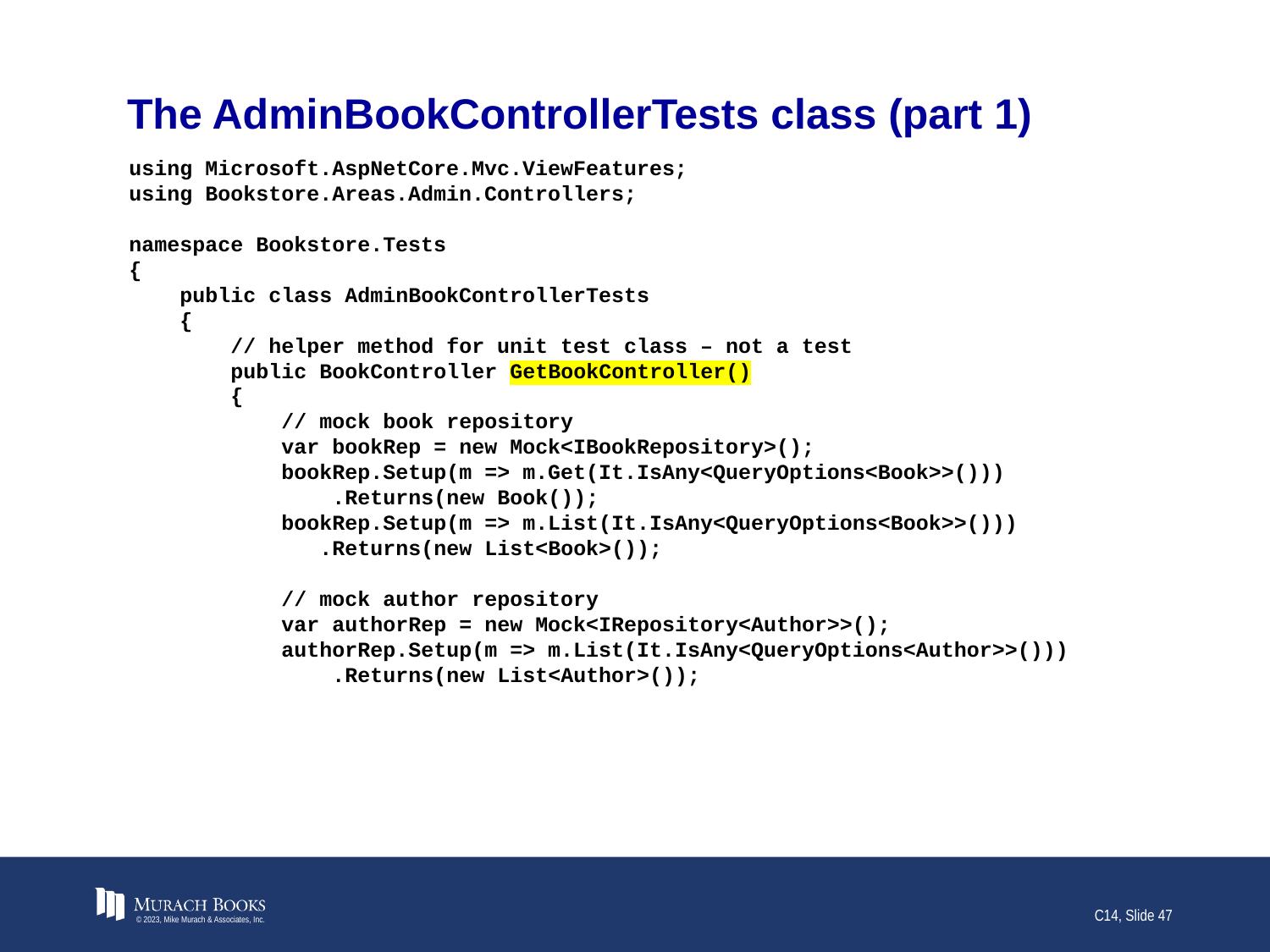

# The AdminBookControllerTests class (part 1)
using Microsoft.AspNetCore.Mvc.ViewFeatures;
using Bookstore.Areas.Admin.Controllers;

namespace Bookstore.Tests
{
    public class AdminBookControllerTests
    {
        // helper method for unit test class – not a test
        public BookController GetBookController()
        {
            // mock book repository
            var bookRep = new Mock<IBookRepository>();
            bookRep.Setup(m => m.Get(It.IsAny<QueryOptions<Book>>()))
                .Returns(new Book());
            bookRep.Setup(m => m.List(It.IsAny<QueryOptions<Book>>()))
               .Returns(new List<Book>());

            // mock author repository
            var authorRep = new Mock<IRepository<Author>>();
            authorRep.Setup(m => m.List(It.IsAny<QueryOptions<Author>>()))
                .Returns(new List<Author>());

© 2023, Mike Murach & Associates, Inc.

C14, Slide 47